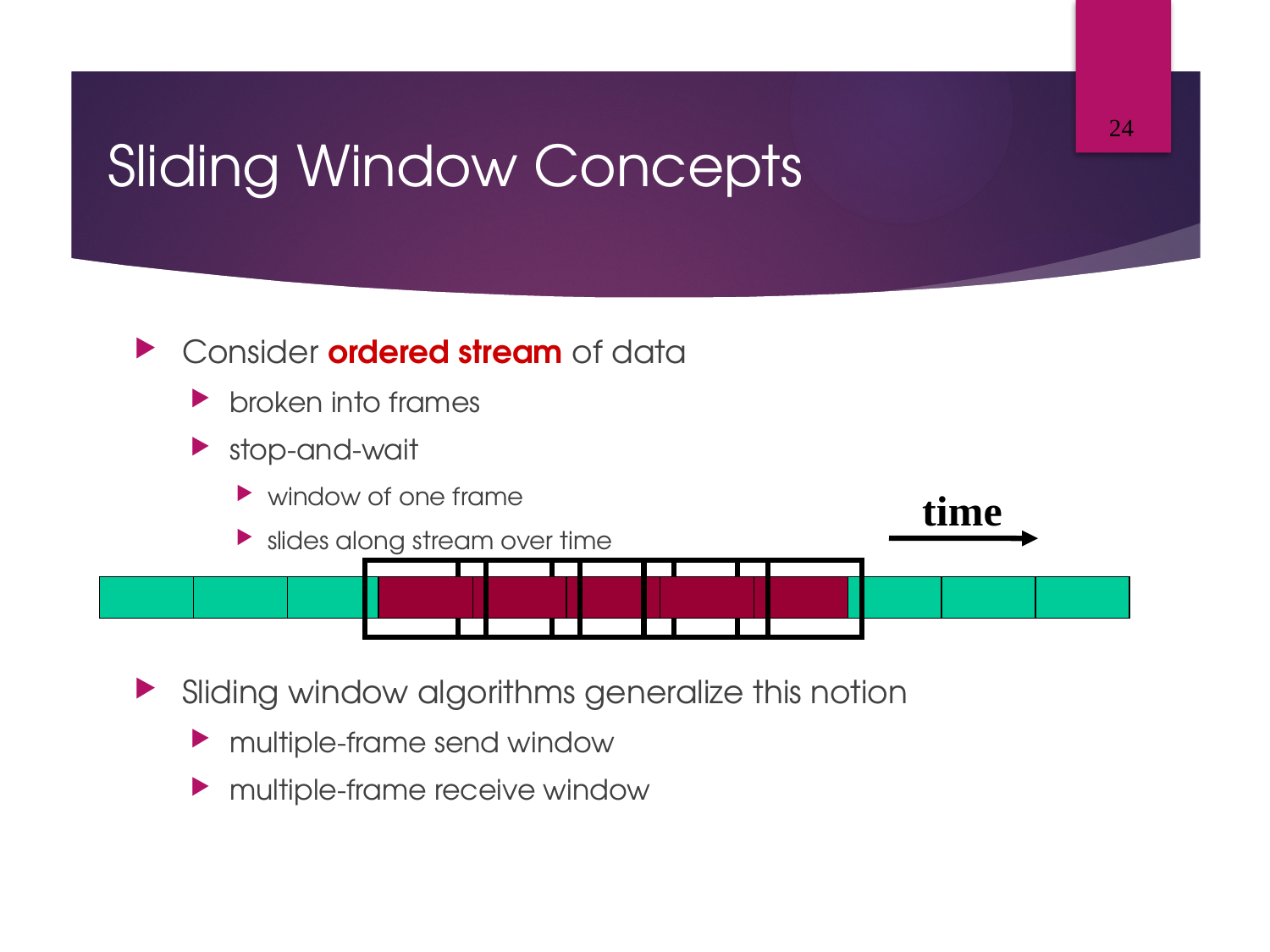

24
# Sliding Window Concepts

Consider ordered stream of data
broken into frames
stop-and-wait
window of one frame
slides along stream over time

Sliding window algorithms generalize this notion
multiple-frame send window
multiple-frame receive window
time